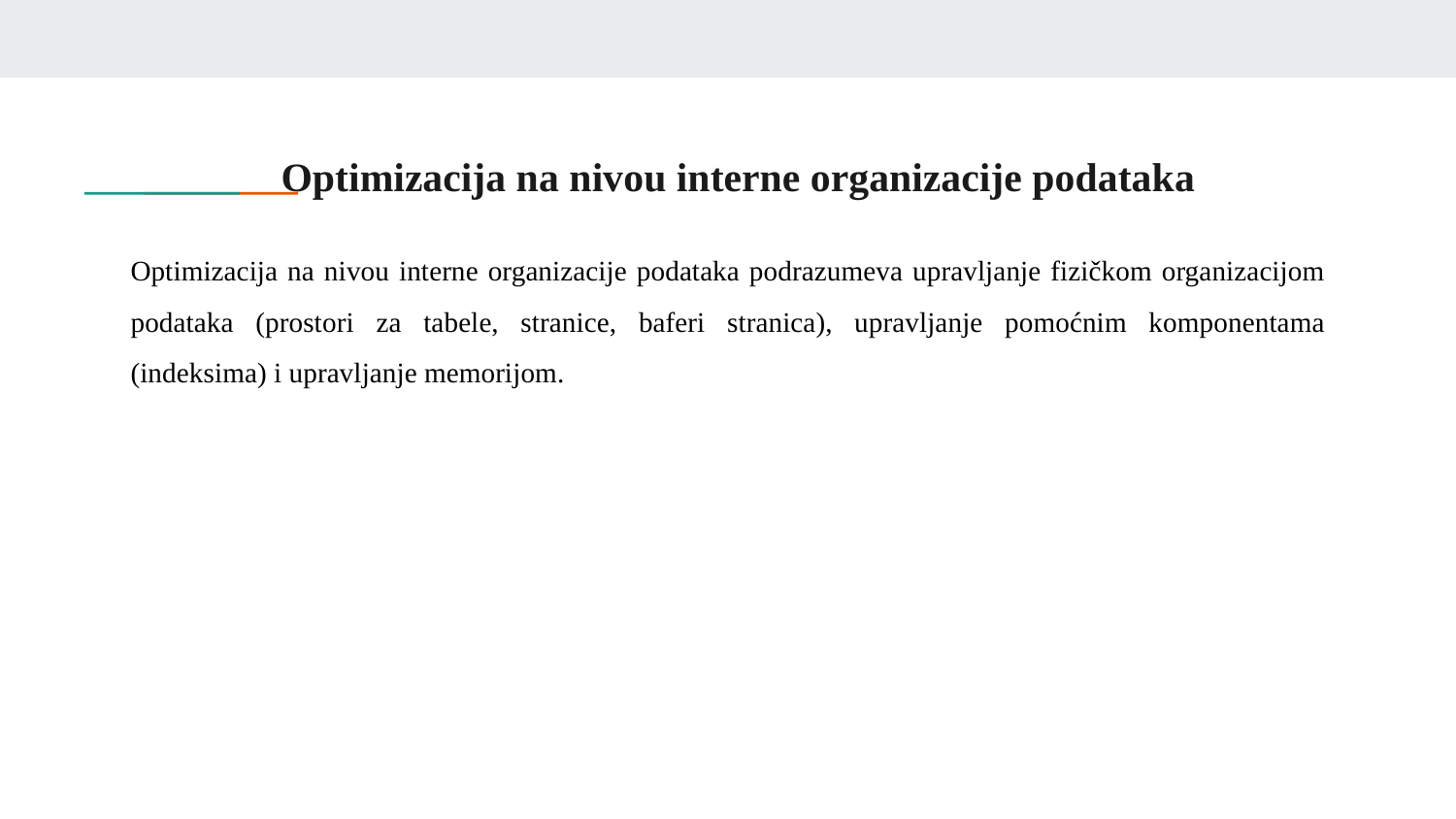

Optimizacija na nivou interne organizacije podataka
Optimizacija na nivou interne organizacije podataka podrazumeva upravljanje fizičkom organizacijom podataka (prostori za tabele, stranice, baferi stranica), upravljanje pomoćnim komponentama (indeksima) i upravljanje memorijom.